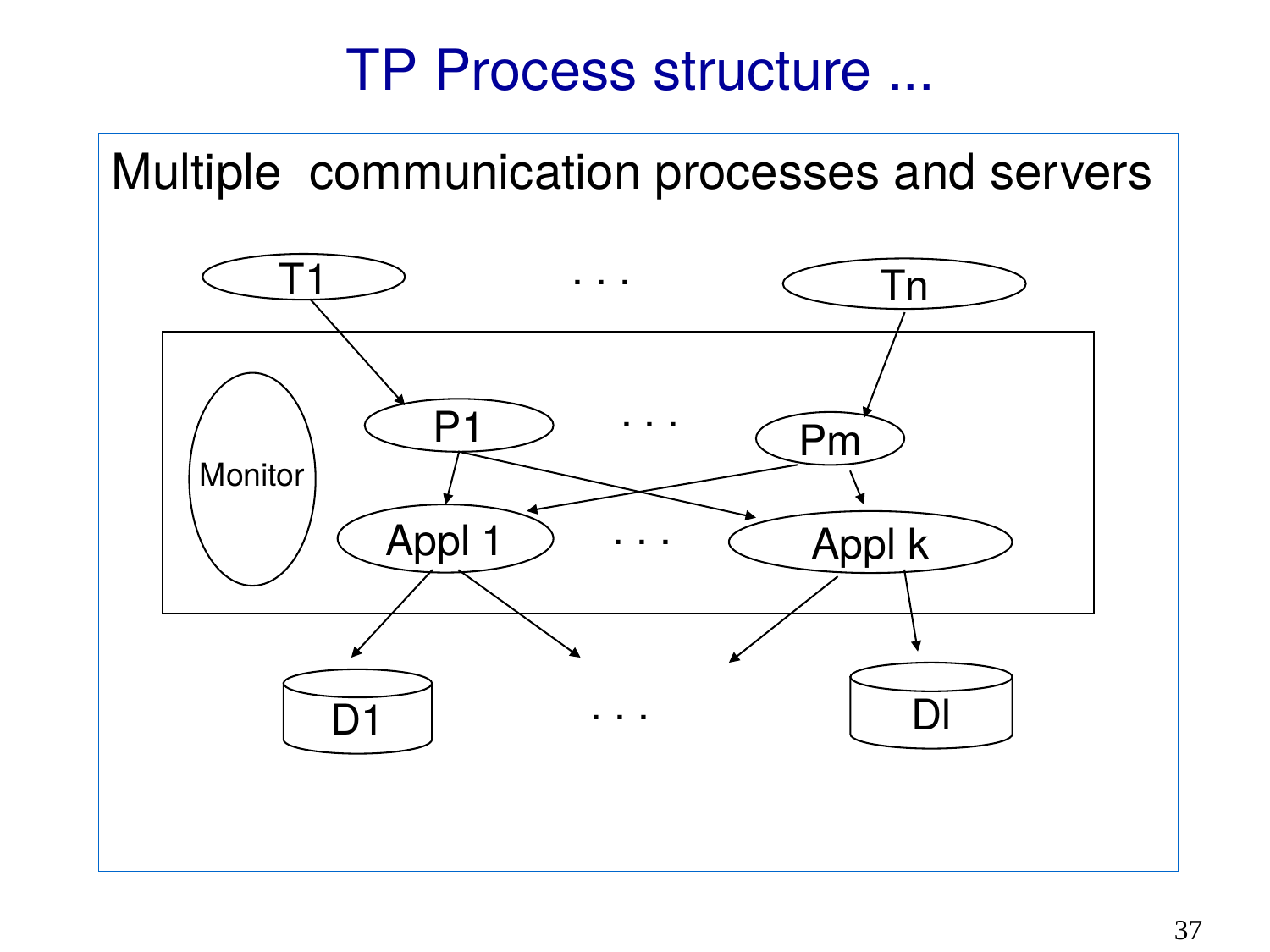

# TP Process structure ...
Multiple  communication processes and servers
. . .
T1
Tn

Monitor
. . .
P1
Pm

. . .
Appl 1
Appl k

Dl
D1
. . .